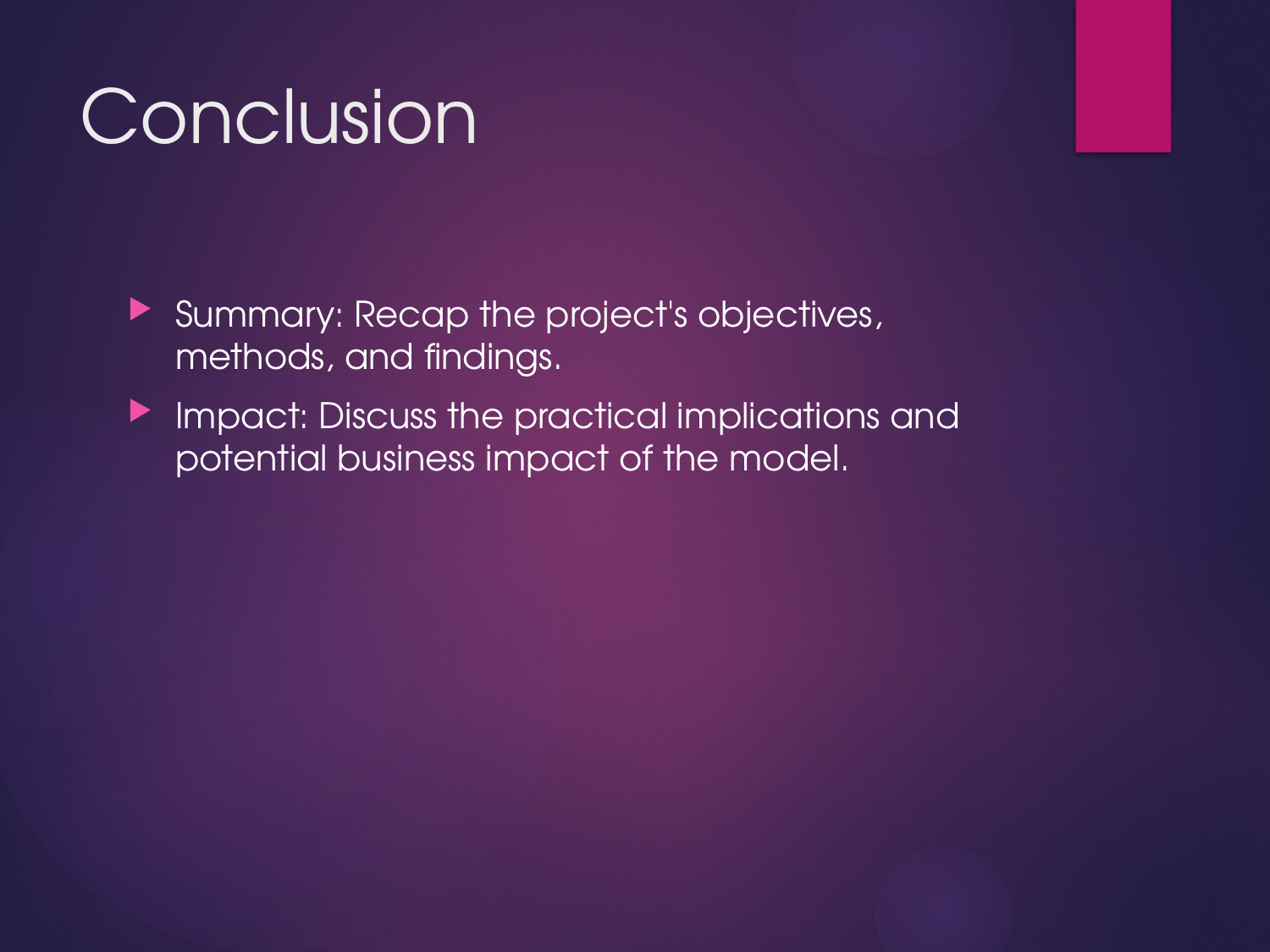

# Conclusion
Summary: Recap the project's objectives, methods, and findings.
Impact: Discuss the practical implications and potential business impact of the model.